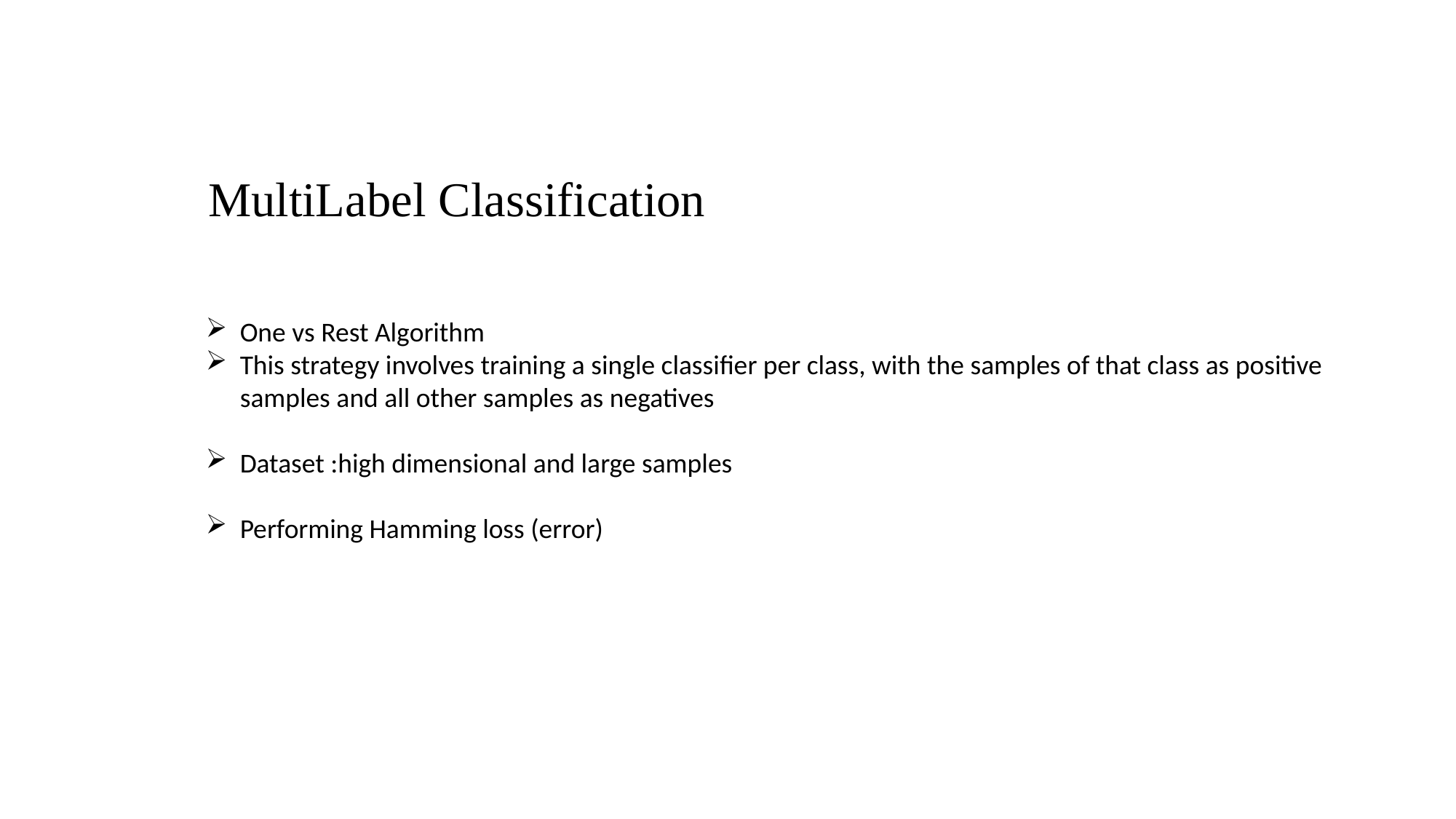

MultiLabel Classification
One vs Rest Algorithm
This strategy involves training a single classifier per class, with the samples of that class as positive samples and all other samples as negatives

Dataset :high dimensional and large samples

Performing Hamming loss (error)